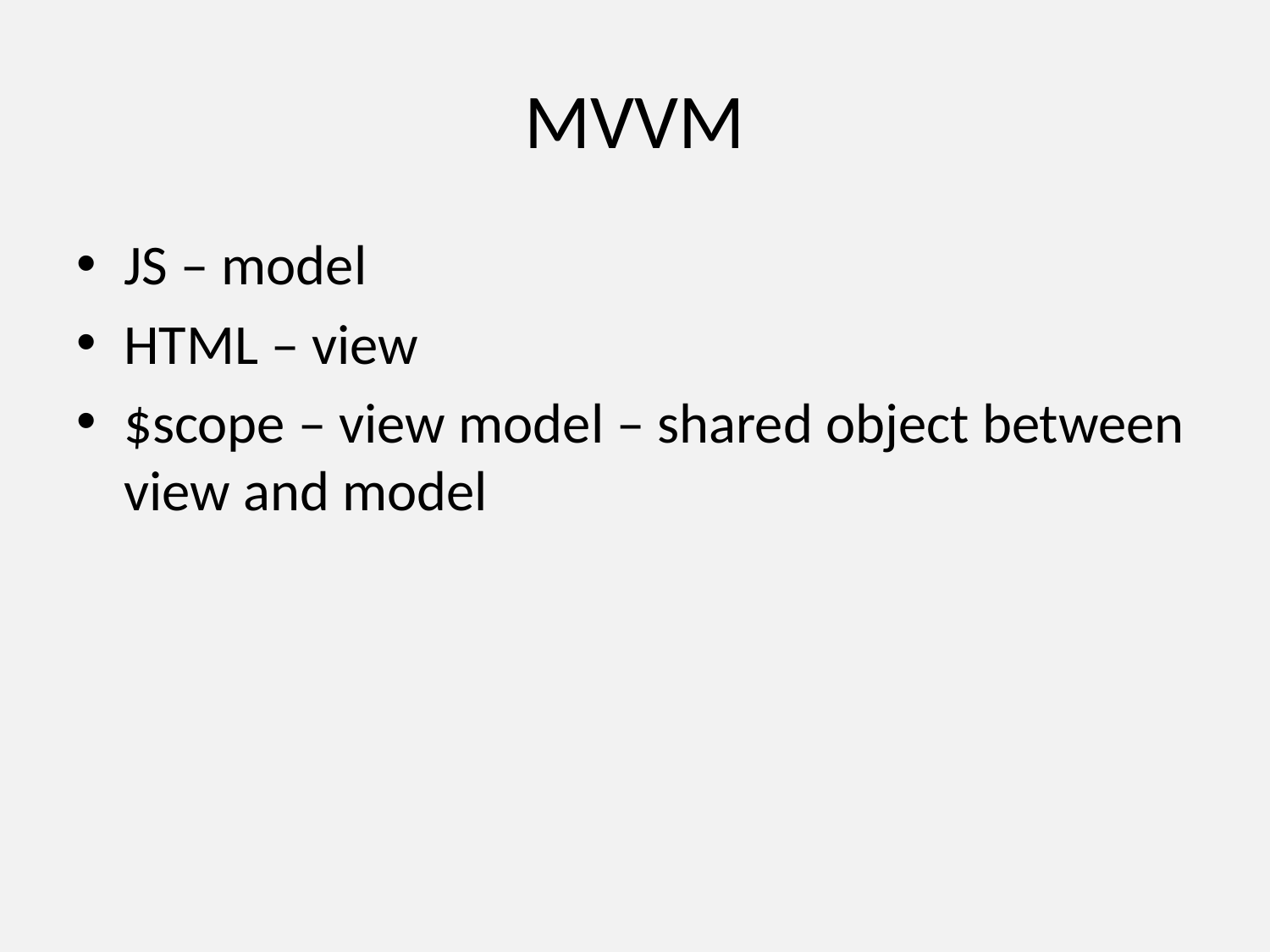

# MVVM
JS – model
HTML – view
$scope – view model – shared object between view and model